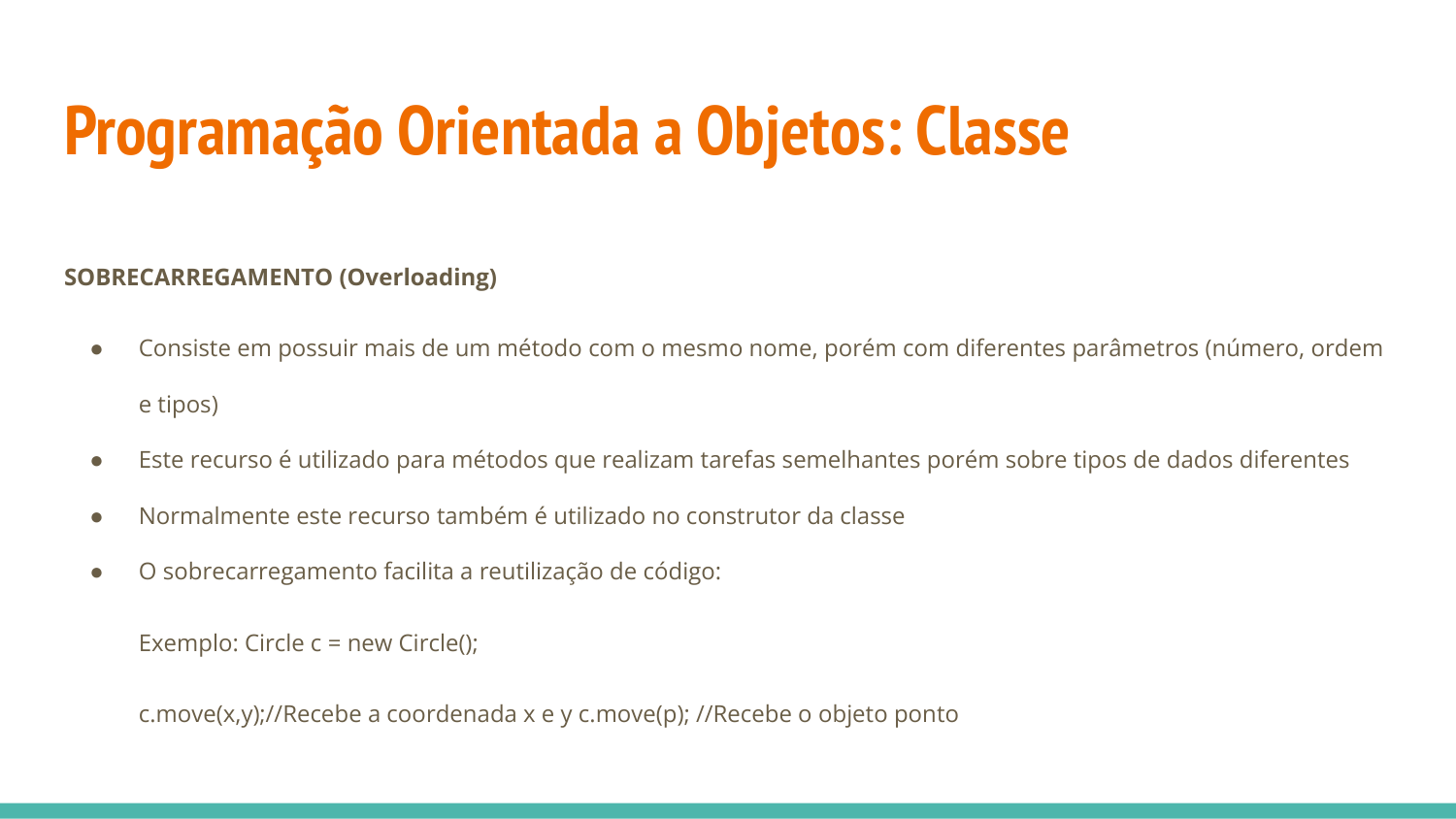

# Programação Orientada a Objetos: Classe
SOBRECARREGAMENTO (Overloading)
Consiste em possuir mais de um método com o mesmo nome, porém com diferentes parâmetros (número, ordem e tipos)
Este recurso é utilizado para métodos que realizam tarefas semelhantes porém sobre tipos de dados diferentes
Normalmente este recurso também é utilizado no construtor da classe
O sobrecarregamento facilita a reutilização de código:
Exemplo: Circle c = new Circle();
c.move(x,y);//Recebe a coordenada x e y c.move(p); //Recebe o objeto ponto